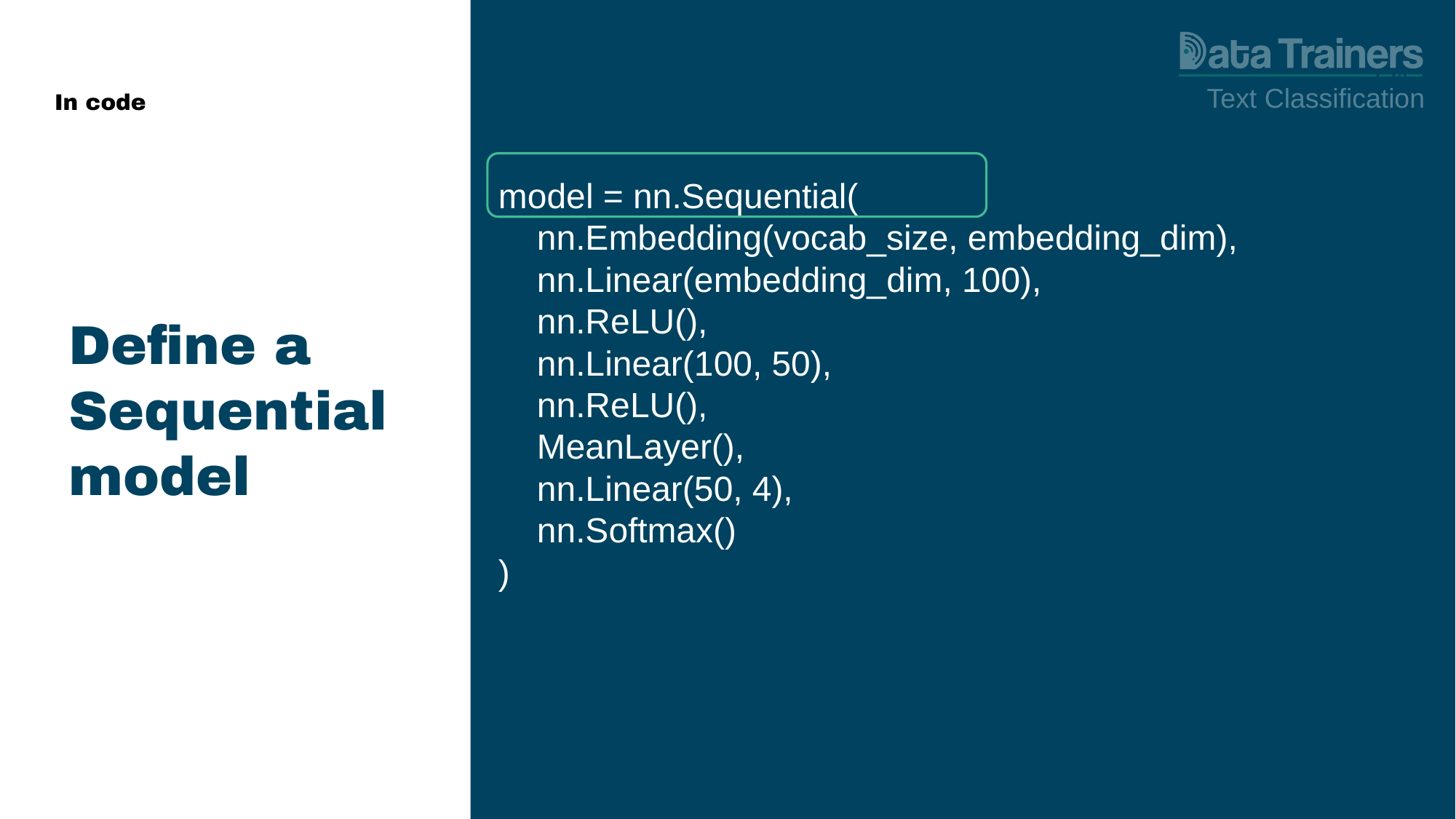

Text Classification
# In code

model = nn.Sequential(
    nn.Embedding(vocab_size, embedding_dim),
    nn.Linear(embedding_dim, 100),
    nn.ReLU(),
    nn.Linear(100, 50),
    nn.ReLU(),
    MeanLayer(),
    nn.Linear(50, 4),
    nn.Softmax()
)
Define a
Sequential
model